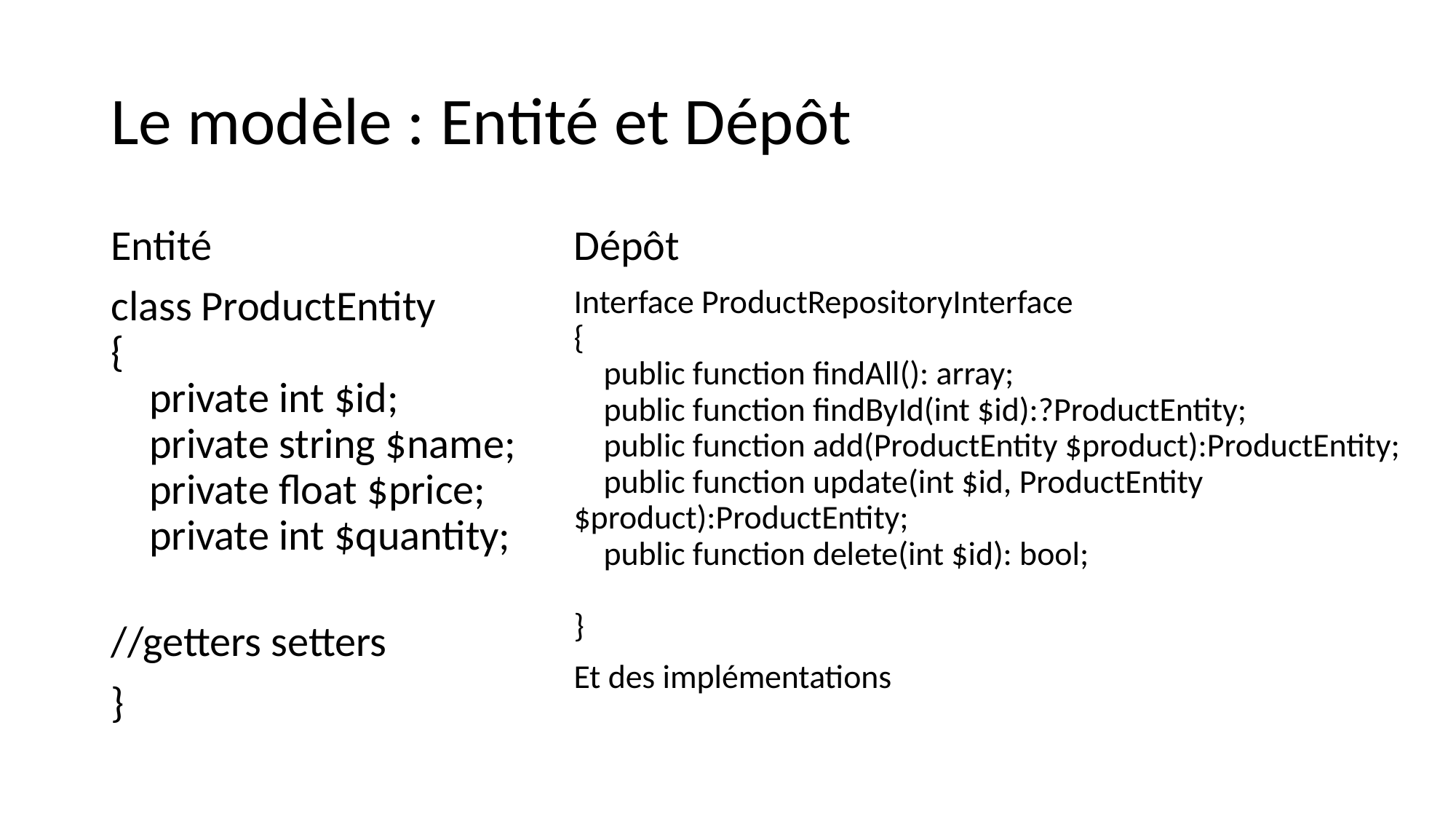

# Le modèle : Entité et Dépôt
Entité
class ProductEntity
{
    private int $id;
    private string $name;
    private float $price;
    private int $quantity;
//getters setters
}

Dépôt
Interface ProductRepositoryInterface
{
    public function findAll(): array;
    public function findById(int $id):?ProductEntity;
    public function add(ProductEntity $product):ProductEntity;
    public function update(int $id, ProductEntity 	$product):ProductEntity;
    public function delete(int $id): bool;
}
Et des implémentations